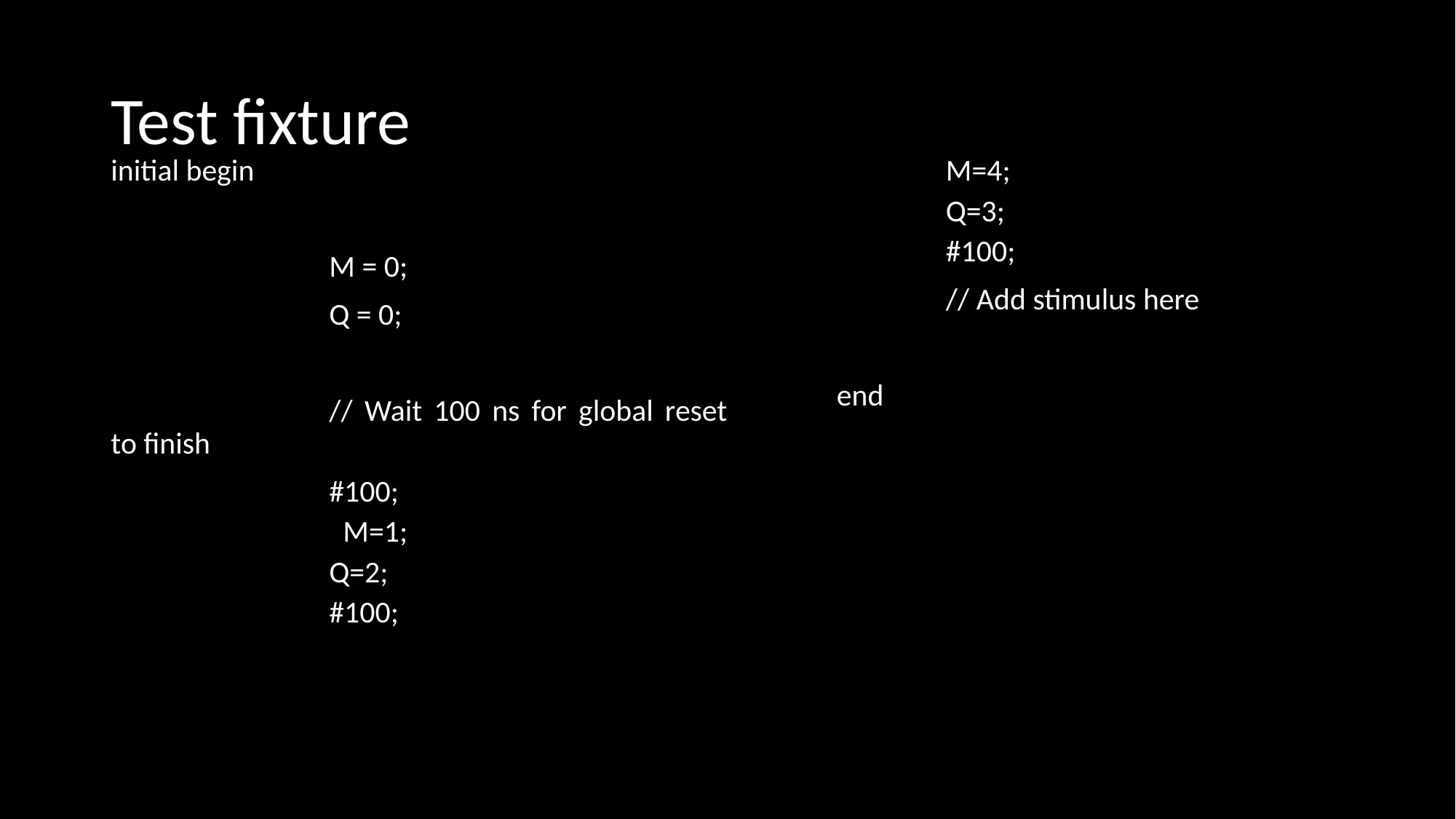

# Test fixture
initial begin

		M = 0;
		Q = 0;

		// Wait 100 ns for global reset to finish
		#100;
  M=1;
Q=2;
#100;
M=4;
Q=3;
#100;
		// Add stimulus here

	end